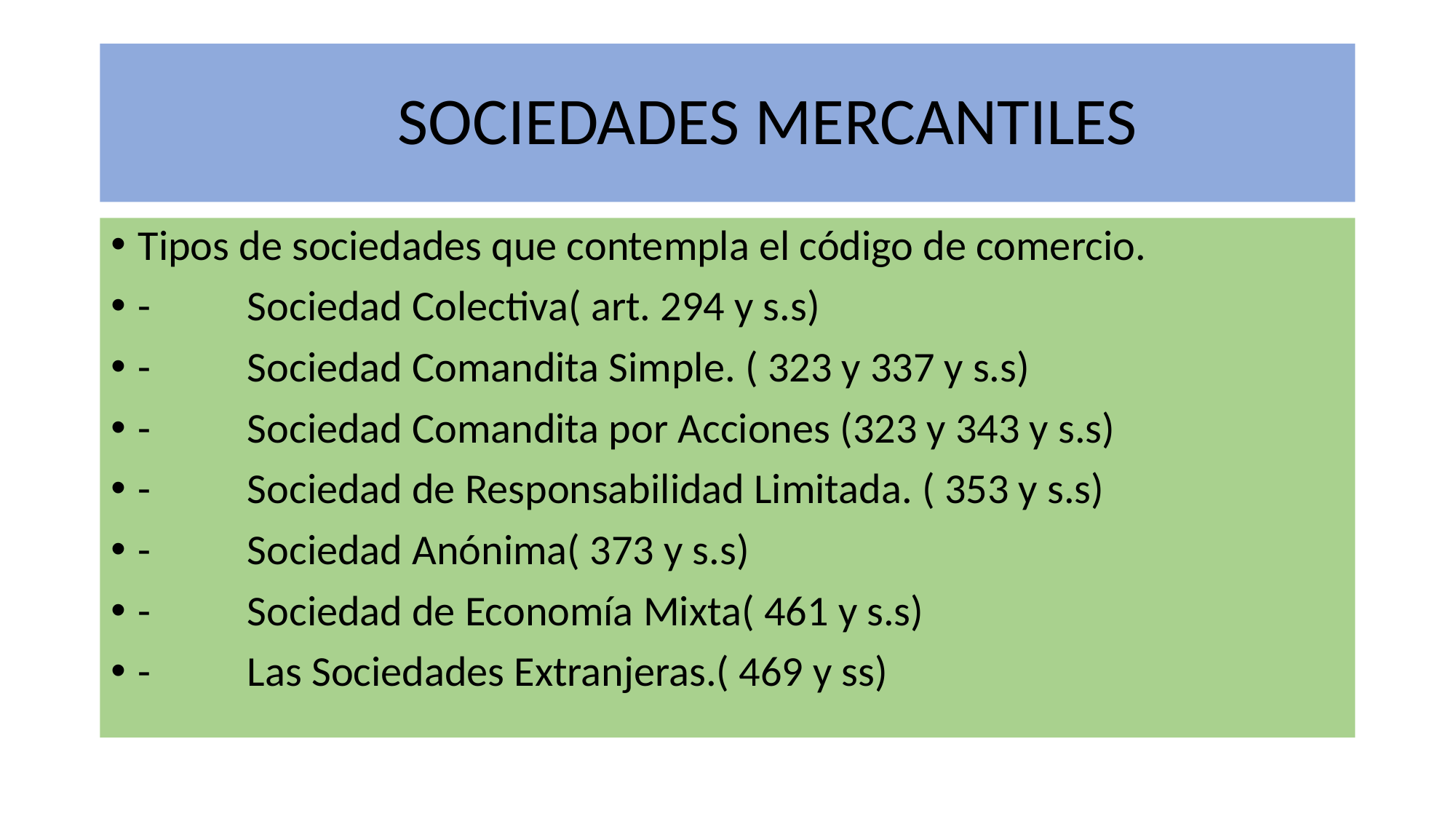

# SOCIEDADES MERCANTILES
Tipos de sociedades que contempla el código de comercio.
-	Sociedad Colectiva( art. 294 y s.s)
-	Sociedad Comandita Simple. ( 323 y 337 y s.s)
-	Sociedad Comandita por Acciones (323 y 343 y s.s)
-	Sociedad de Responsabilidad Limitada. ( 353 y s.s)
-	Sociedad Anónima( 373 y s.s)
-	Sociedad de Economía Mixta( 461 y s.s)
-	Las Sociedades Extranjeras.( 469 y ss)